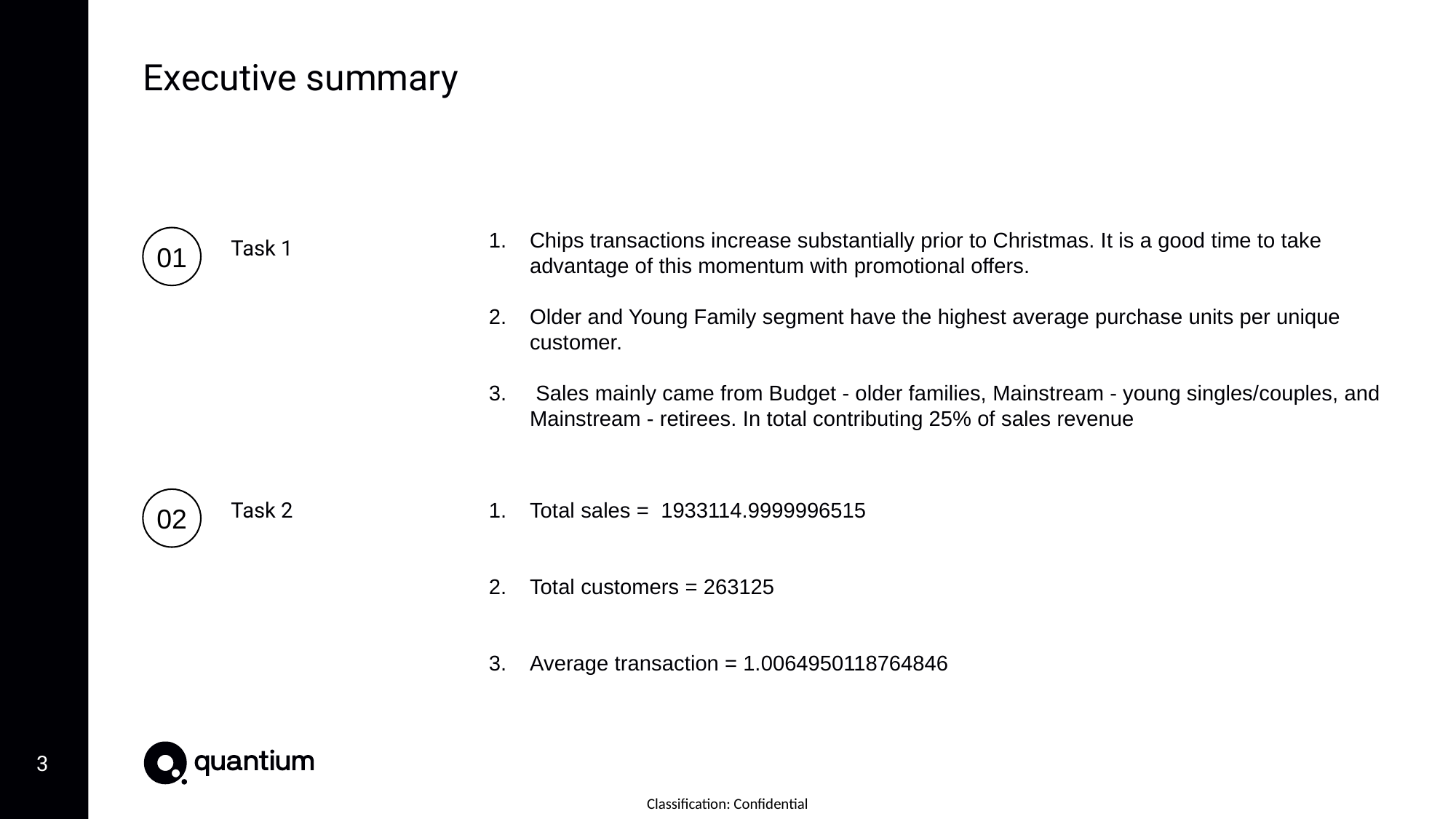

Executive summary
Chips transactions increase substantially prior to Christmas. It is a good time to take advantage of this momentum with promotional offers.

Older and Young Family segment have the highest average purchase units per unique customer.

 Sales mainly came from Budget - older families, Mainstream - young singles/couples, and Mainstream - retirees. In total contributing 25% of sales revenue
01
Task 1
02
Total sales =  1933114.9999996515

Total customers = 263125

Average transaction = 1.0064950118764846

Task 2